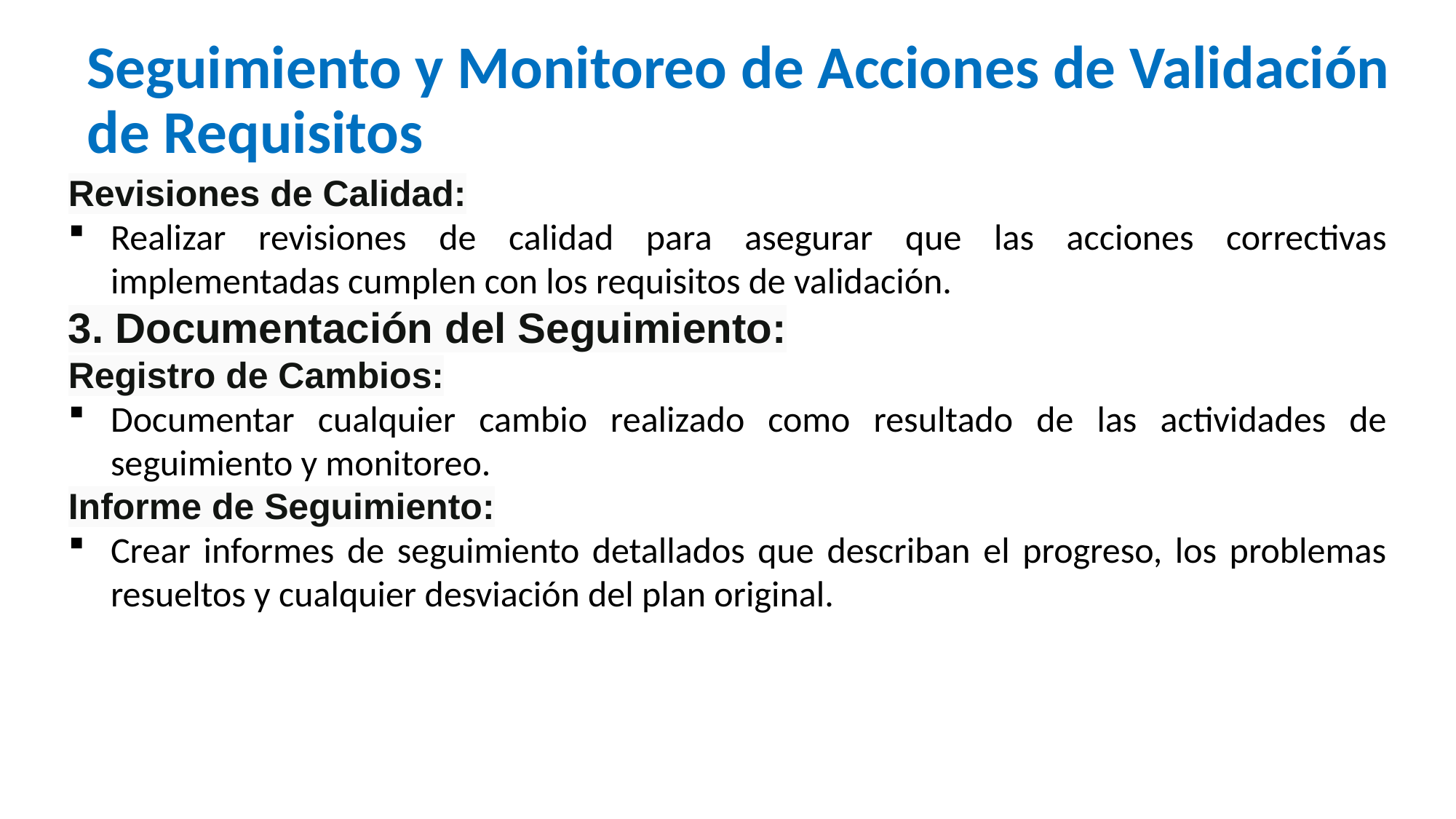

# Seguimiento y Monitoreo de Acciones de Validación de Requisitos
Revisiones de Calidad:
Realizar revisiones de calidad para asegurar que las acciones correctivas implementadas cumplen con los requisitos de validación.
3. Documentación del Seguimiento:
Registro de Cambios:
Documentar cualquier cambio realizado como resultado de las actividades de seguimiento y monitoreo.
Informe de Seguimiento:
Crear informes de seguimiento detallados que describan el progreso, los problemas resueltos y cualquier desviación del plan original.